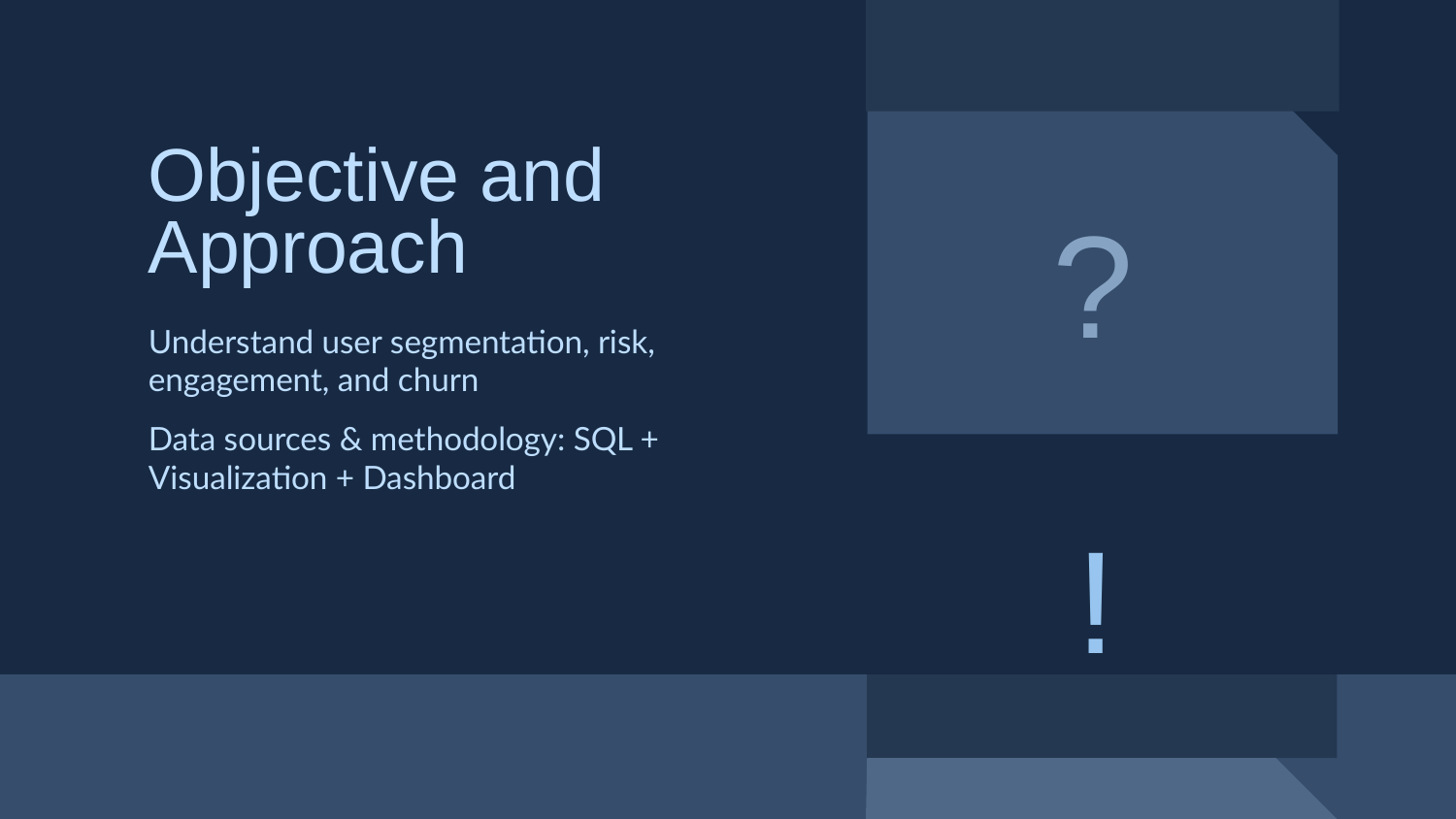

# Objective and Approach

?
Understand user segmentation, risk, engagement, and churn
Data sources & methodology: SQL + Visualization + Dashboard

!